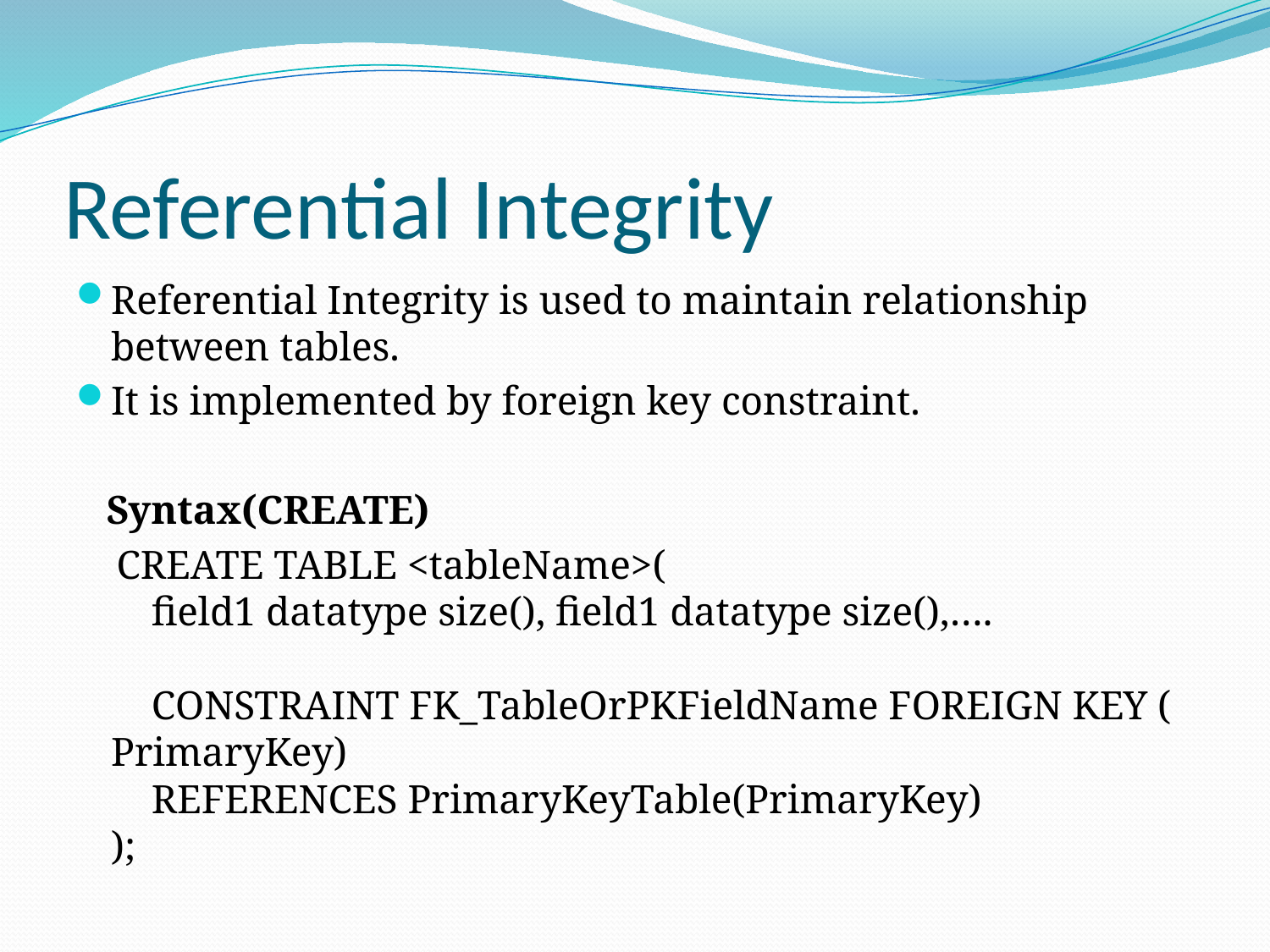

# Referential Integrity
Referential Integrity is used to maintain relationship between tables.
It is implemented by foreign key constraint.

   Syntax(CREATE)
    CREATE TABLE <tableName>(
    field1 datatype size(), field1 datatype size(),….
    CONSTRAINT FK_TableOrPKFieldName FOREIGN KEY (PrimaryKey)
    REFERENCES PrimaryKeyTable(PrimaryKey)
);